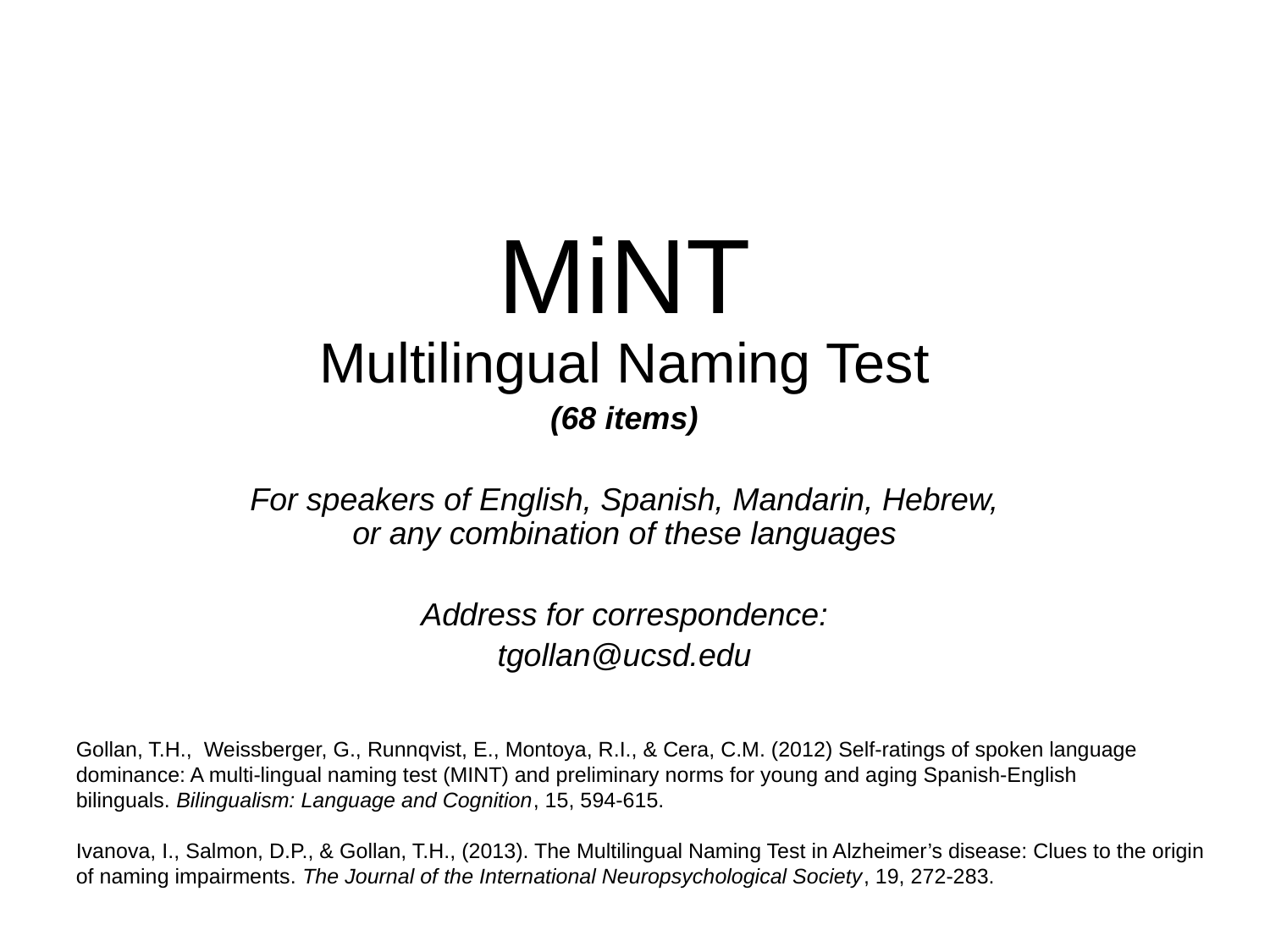

# MiNT
Multilingual Naming Test
(68 items)

For speakers of English, Spanish, Mandarin, Hebrew, or any combination of these languages

Address for correspondence:
tgollan@ucsd.edu

Gollan, T.H.,  Weissberger, G., Runnqvist, E., Montoya, R.I., & Cera, C.M. (2012) Self-ratings of spoken language dominance: A multi-lingual naming test (MINT) and preliminary norms for young and aging Spanish-English bilinguals. Bilingualism: Language and Cognition, 15, 594-615.

Ivanova, I., Salmon, D.P., & Gollan, T.H., (2013). The Multilingual Naming Test in Alzheimer’s disease: Clues to the origin of naming impairments. The Journal of the International Neuropsychological Society, 19, 272-283.